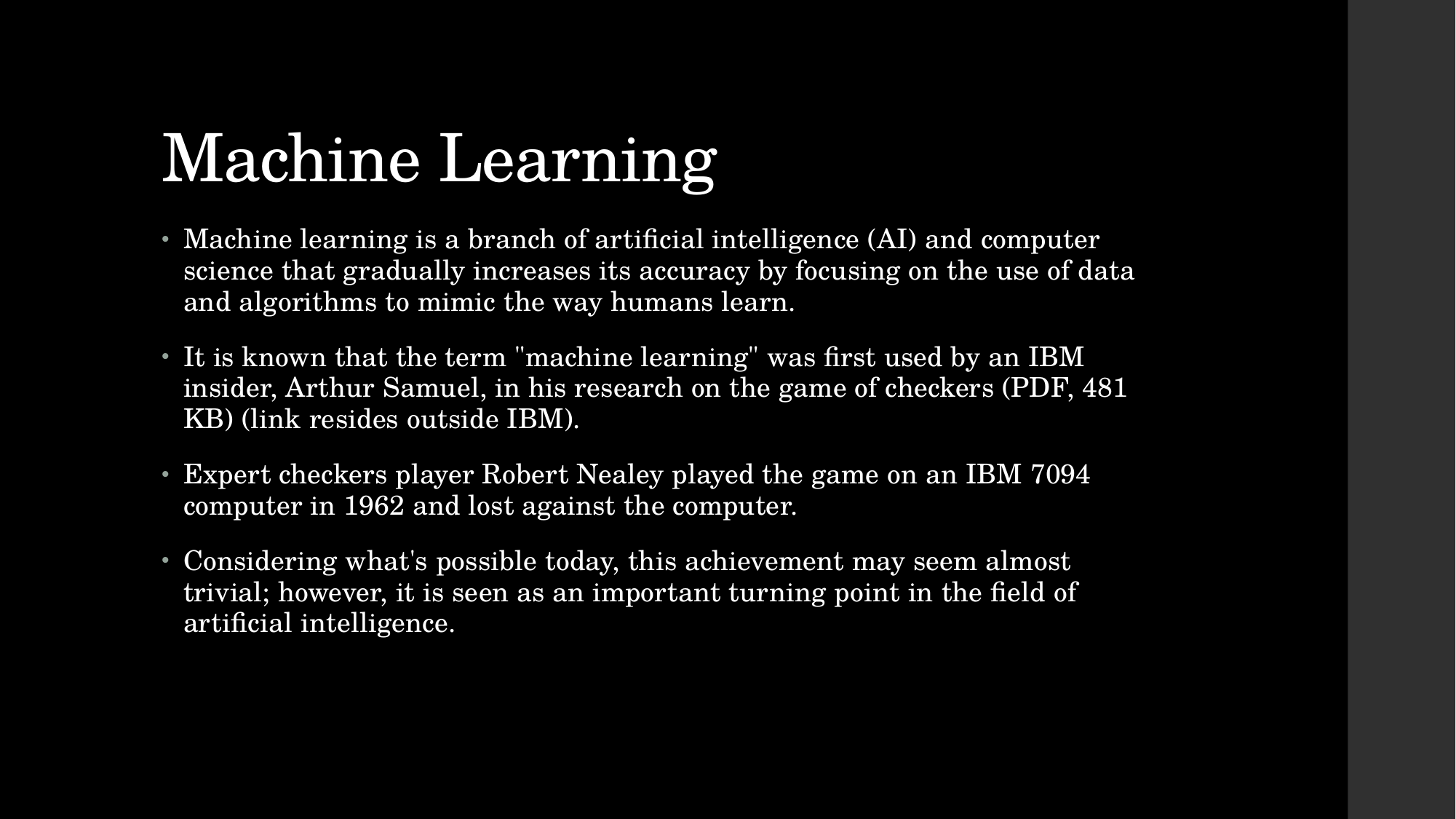

# Machine Learning
Machine learning is a branch of artificial intelligence (AI) and computer science that gradually increases its accuracy by focusing on the use of data and algorithms to mimic the way humans learn.
It is known that the term "machine learning" was first used by an IBM insider, Arthur Samuel, in his research on the game of checkers (PDF, 481 KB) (link resides outside IBM).
Expert checkers player Robert Nealey played the game on an IBM 7094 computer in 1962 and lost against the computer.
Considering what's possible today, this achievement may seem almost trivial; however, it is seen as an important turning point in the field of artificial intelligence.